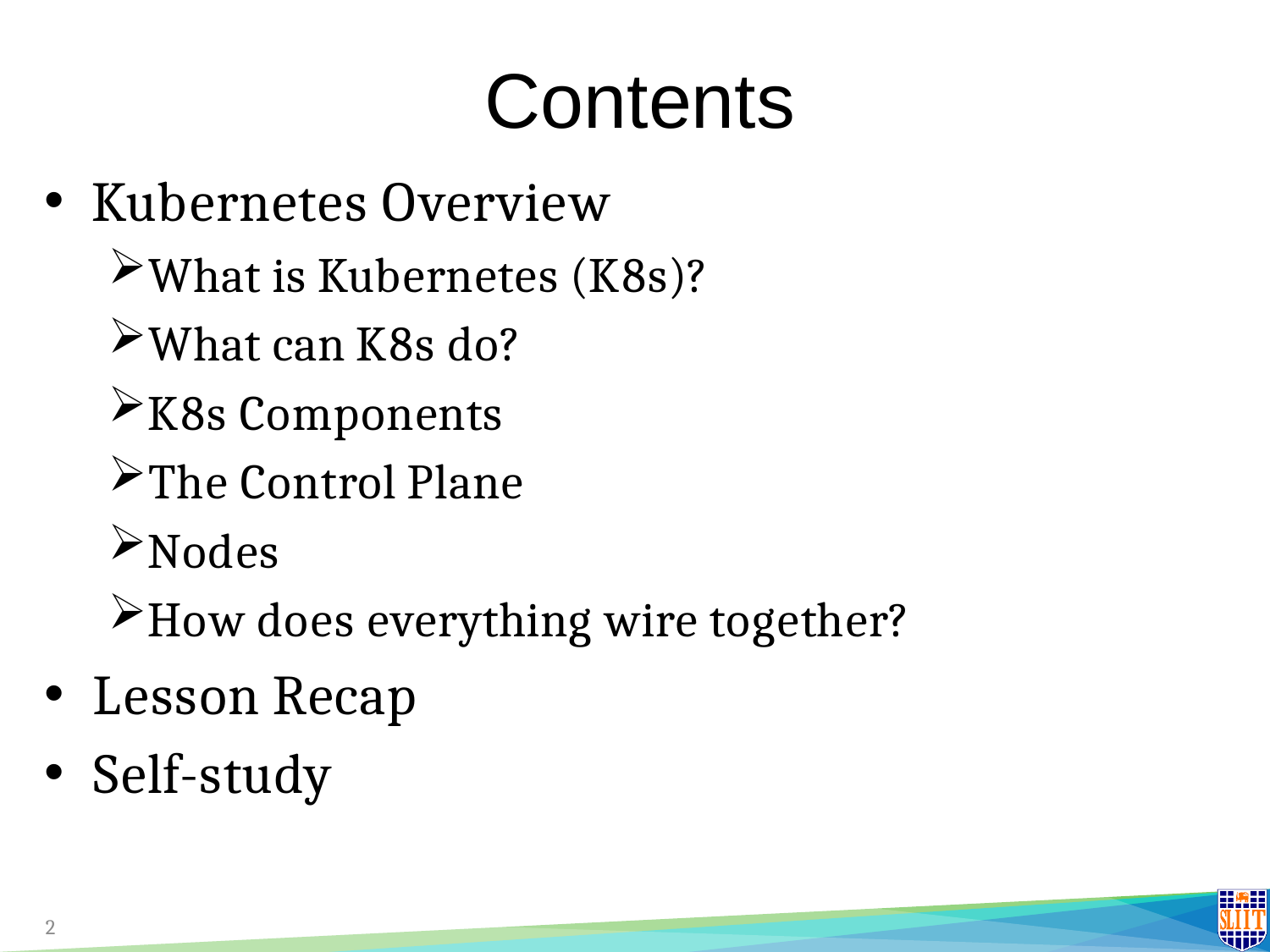

# Contents
Kubernetes Overview
What is Kubernetes (K8s)?
What can K8s do?
K8s Components
The Control Plane
Nodes
How does everything wire together?
Lesson Recap
Self-study
2